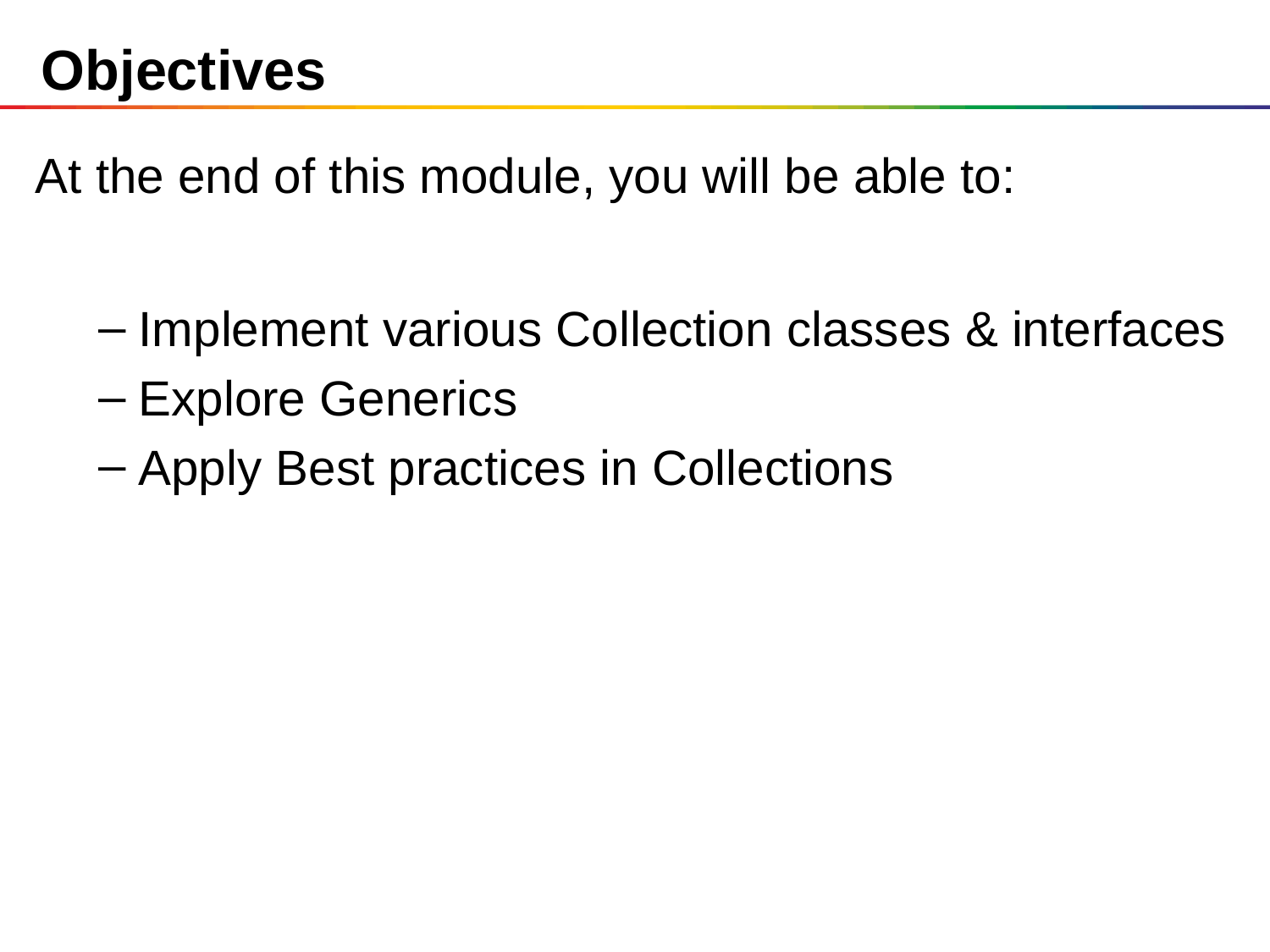

# Objectives
At the end of this module, you will be able to:

Implement various Collection classes & interfaces
Explore Generics
Apply Best practices in Collections